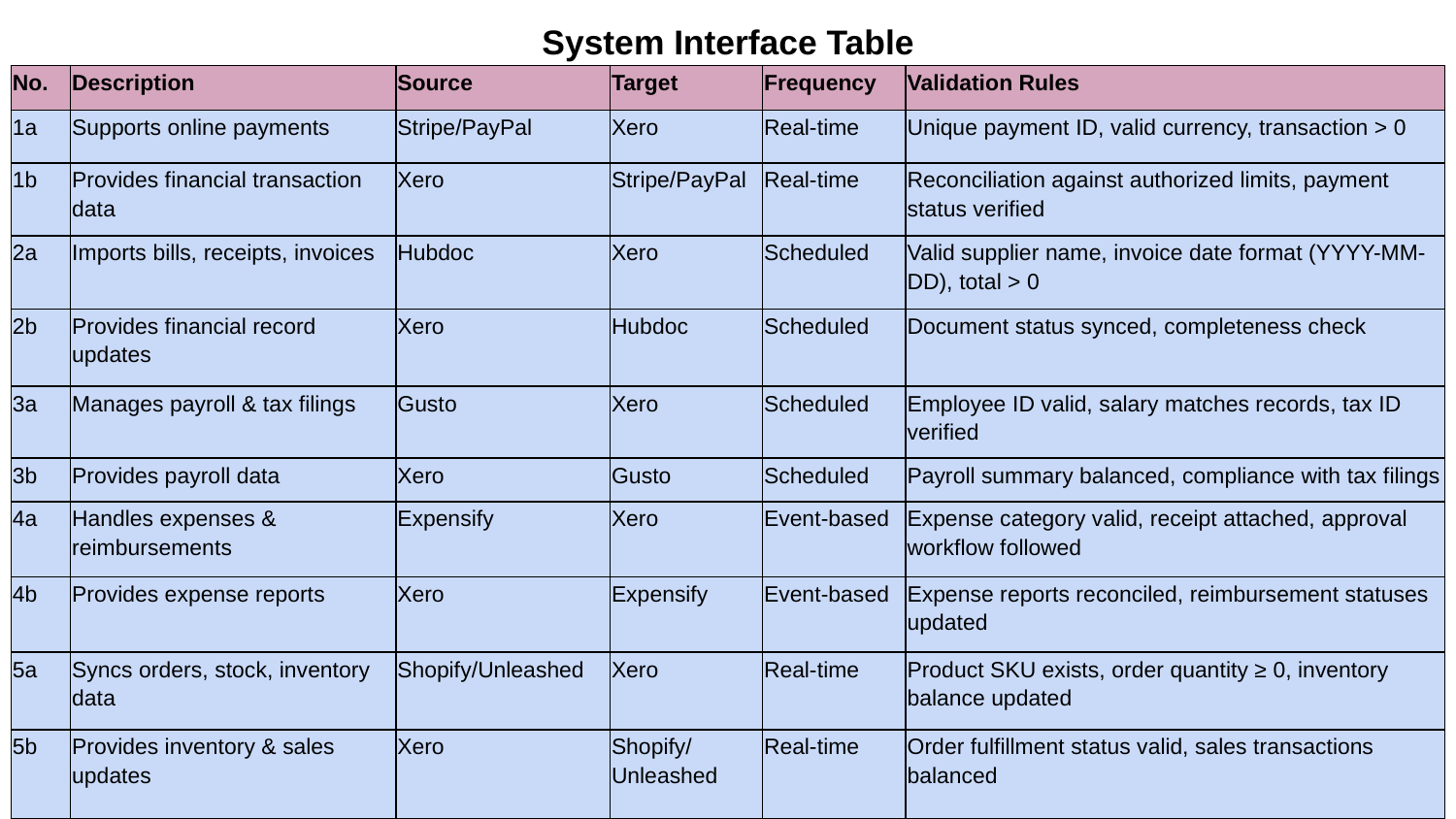

System Interface Table
| No. | Description | Source | Target | Frequency | Validation Rules |
| --- | --- | --- | --- | --- | --- |
| 1a | Supports online payments | Stripe/PayPal | Xero | Real-time | Unique payment ID, valid currency, transaction > 0 |
| 1b | Provides financial transaction data | Xero | Stripe/PayPal | Real-time | Reconciliation against authorized limits, payment status verified |
| 2a | Imports bills, receipts, invoices | Hubdoc | Xero | Scheduled | Valid supplier name, invoice date format (YYYY-MM-DD), total > 0 |
| 2b | Provides financial record updates | Xero | Hubdoc | Scheduled | Document status synced, completeness check |
| 3a | Manages payroll & tax filings | Gusto | Xero | Scheduled | Employee ID valid, salary matches records, tax ID verified |
| 3b | Provides payroll data | Xero | Gusto | Scheduled | Payroll summary balanced, compliance with tax filings |
| 4a | Handles expenses & reimbursements | Expensify | Xero | Event-based | Expense category valid, receipt attached, approval workflow followed |
| 4b | Provides expense reports | Xero | Expensify | Event-based | Expense reports reconciled, reimbursement statuses updated |
| 5a | Syncs orders, stock, inventory data | Shopify/Unleashed | Xero | Real-time | Product SKU exists, order quantity ≥ 0, inventory balance updated |
| 5b | Provides inventory & sales updates | Xero | Shopify/Unleashed | Real-time | Order fulfillment status valid, sales transactions balanced |